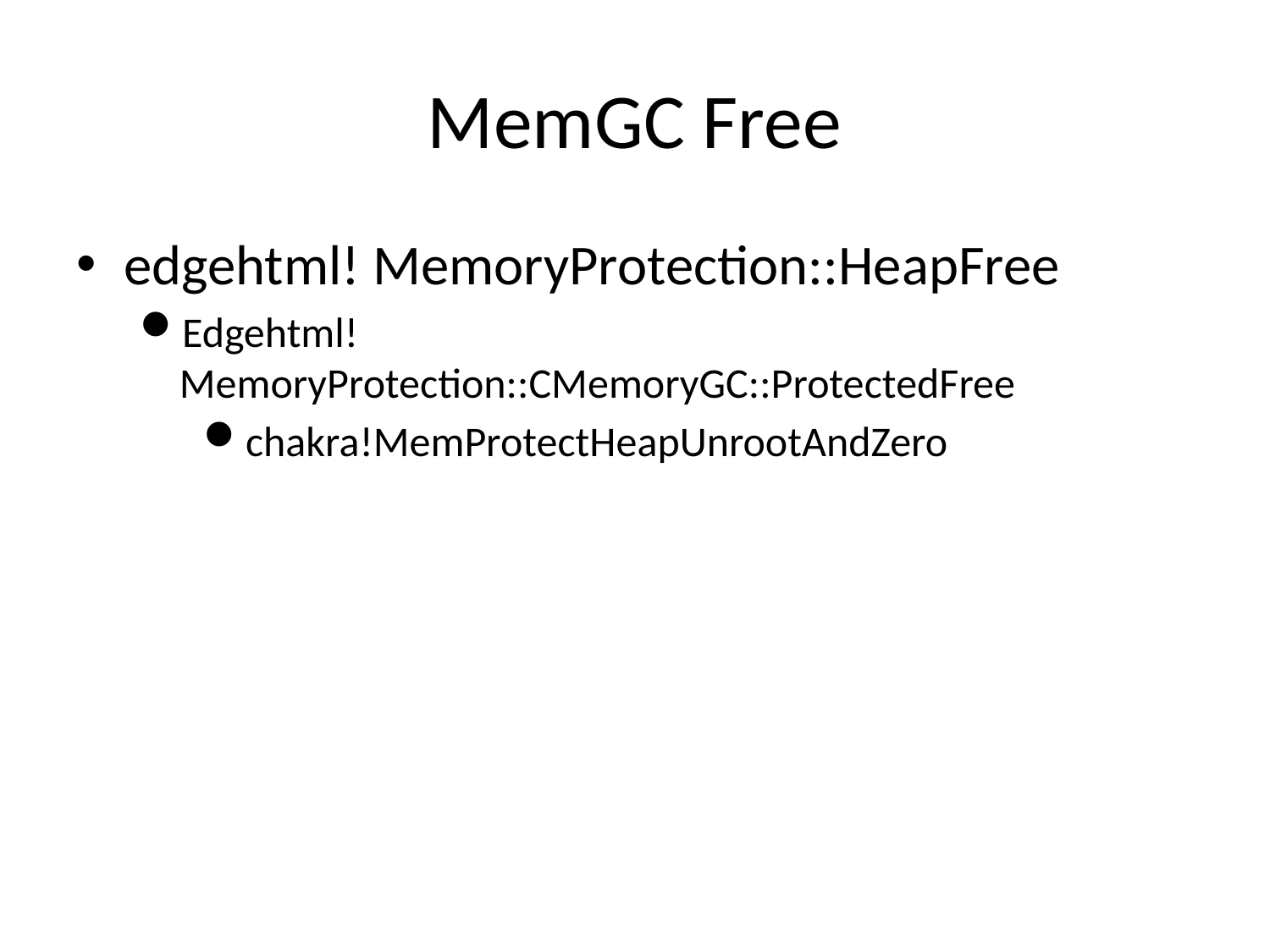

# MemGC Free
edgehtml! MemoryProtection::HeapFree
Edgehtml!MemoryProtection::CMemoryGC::ProtectedFree
chakra!MemProtectHeapUnrootAndZero